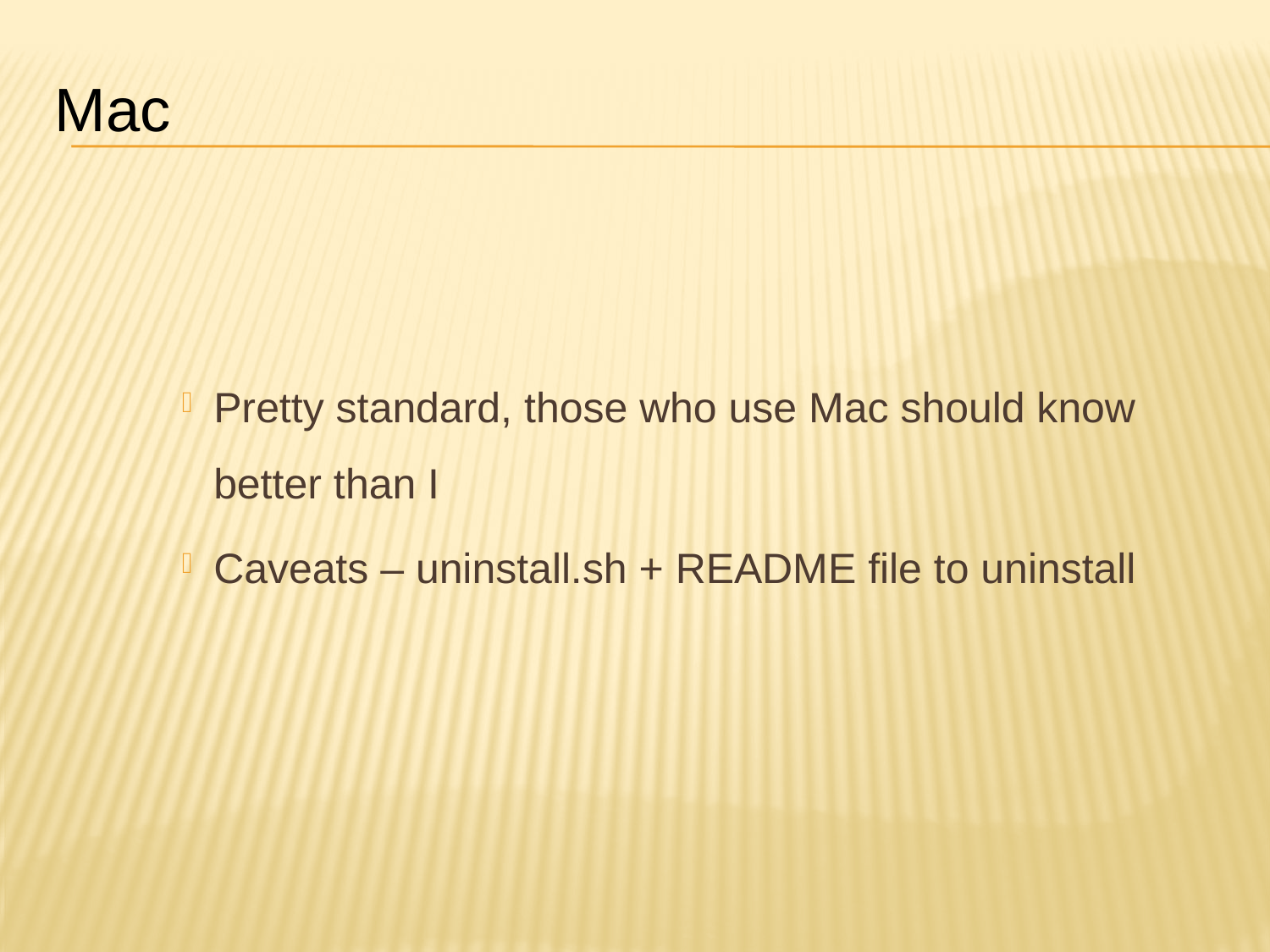

# Mac
Pretty standard, those who use Mac should know better than I
Caveats – uninstall.sh + README file to uninstall